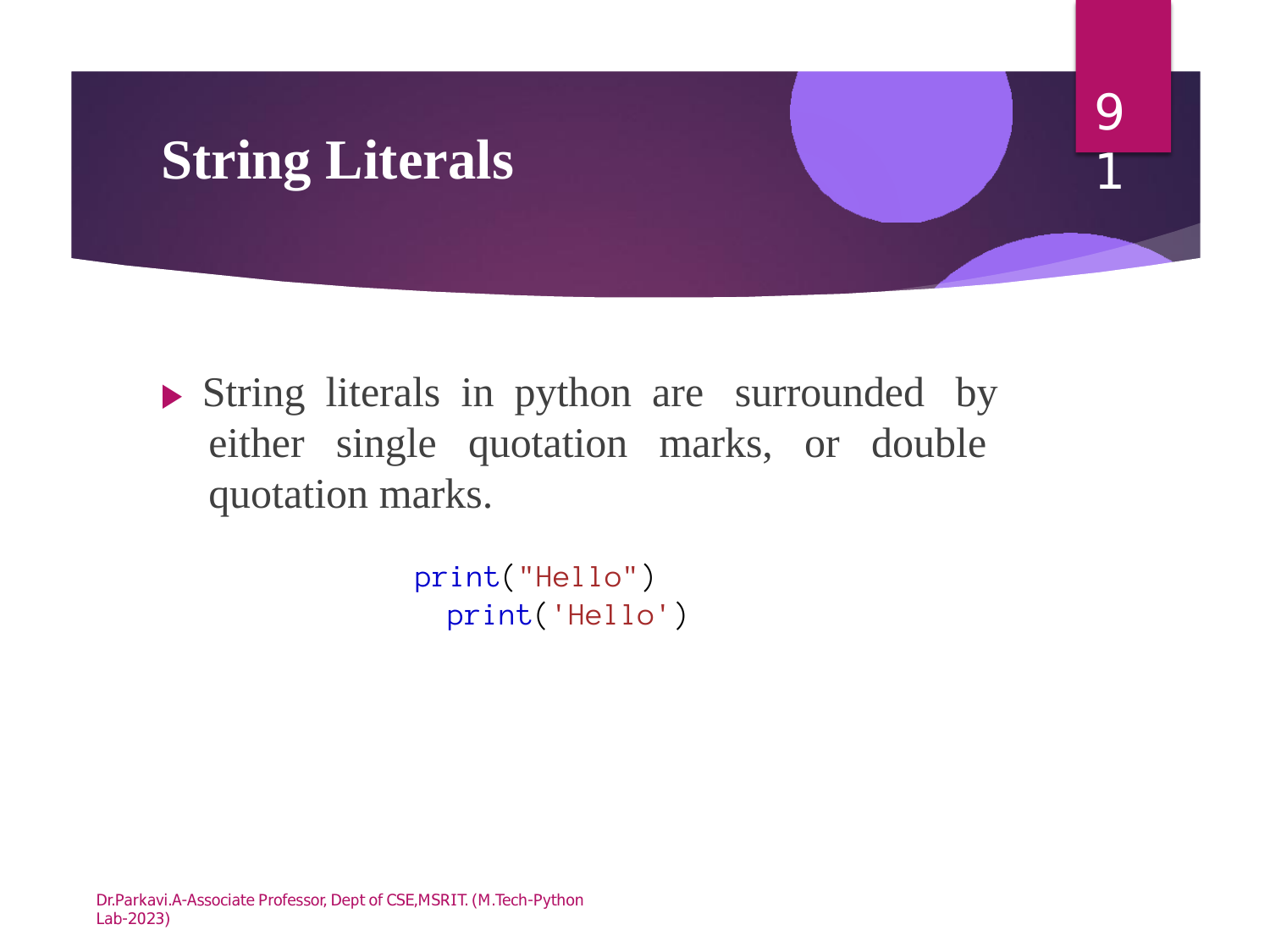

91
# String Literals
▶ String literals in python are surrounded by  either single quotation marks, or double  quotation marks.
print("Hello")  print('Hello')
Dr.Parkavi.A-Associate Professor, Dept of CSE,MSRIT. (M.Tech-Python Lab-2023)